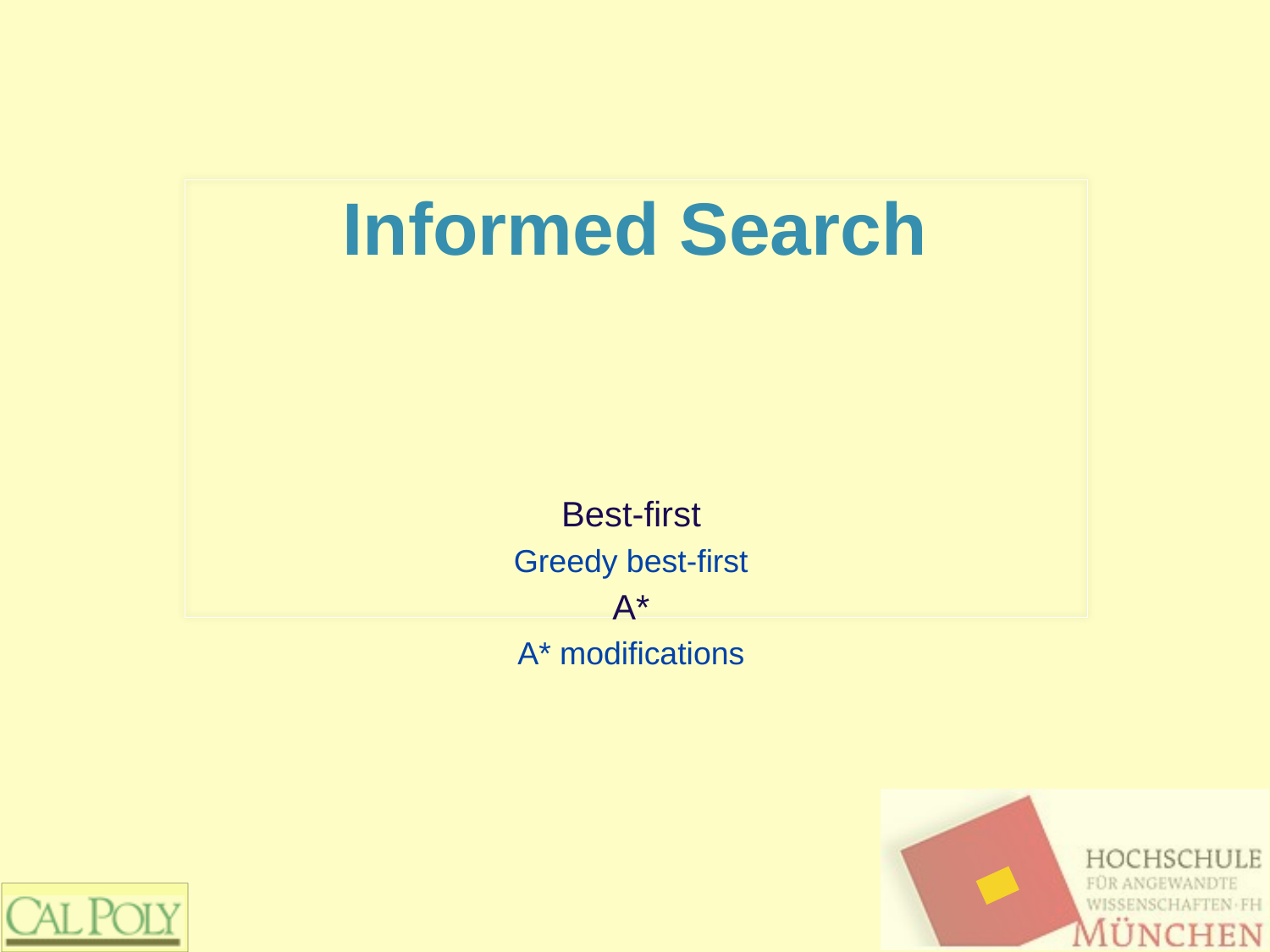

# Informed Search
Best-first
Greedy best-first
A*
A* modifications
123